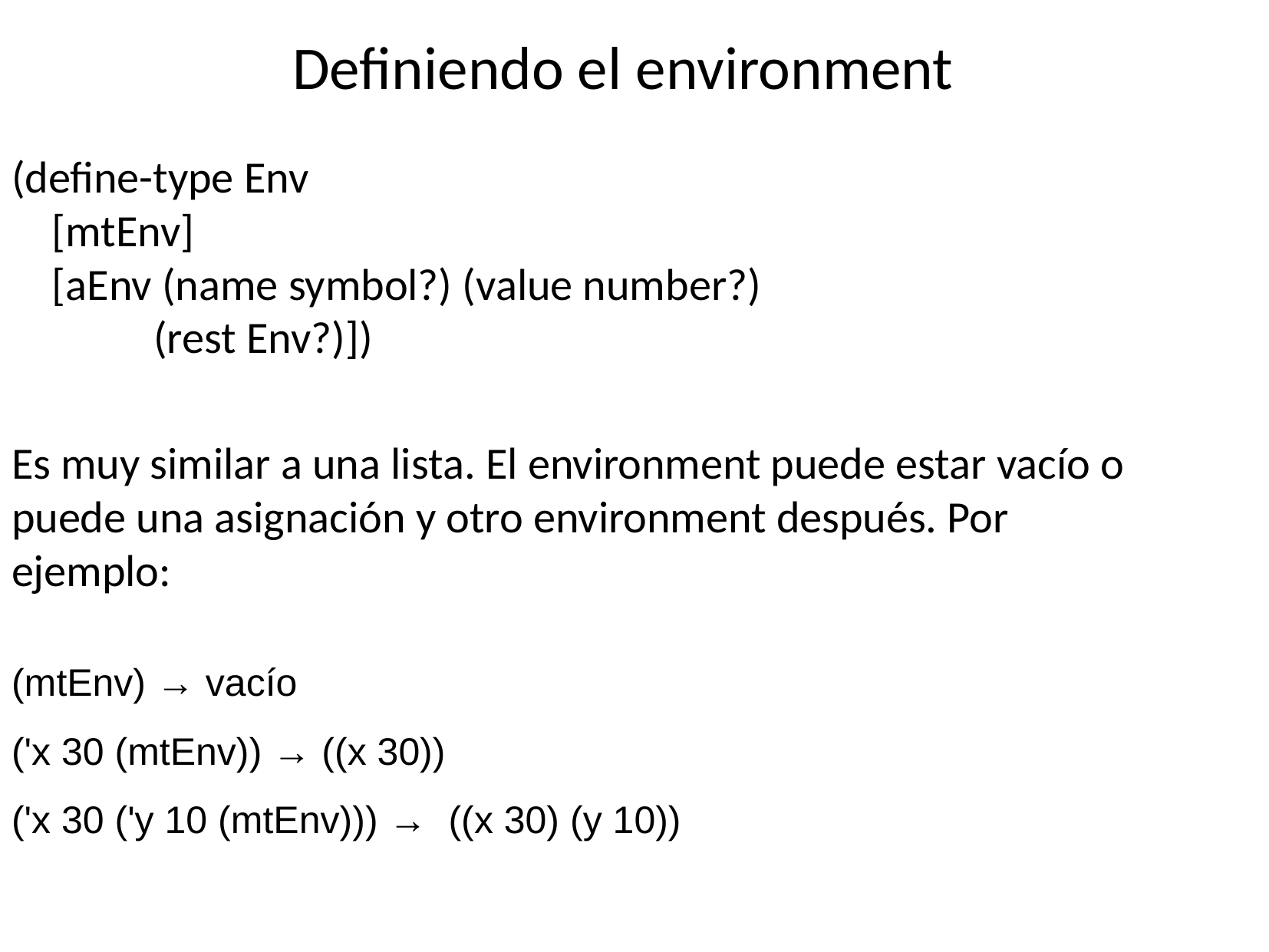

Definiendo el environment
(define-type Env
    [mtEnv]
    [aEnv (name symbol?) (value number?)
              (rest Env?)])

Es muy similar a una lista. El environment puede estar vacío o puede una asignación y otro environment después. Por ejemplo:

(mtEnv) → vacío
('x 30 (mtEnv)) → ((x 30))
('x 30 ('y 10 (mtEnv))) →  ((x 30) (y 10))